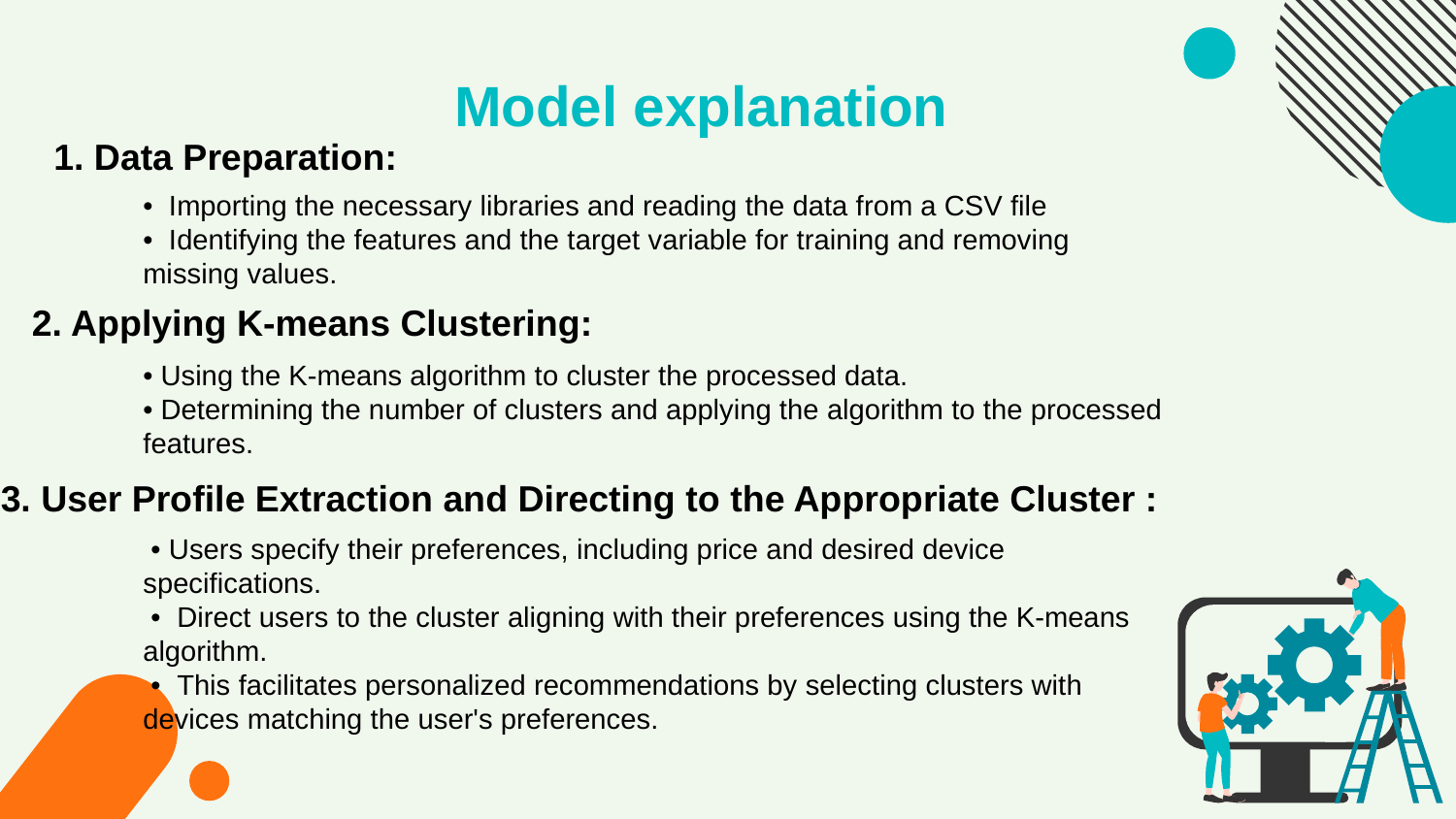

# Model explanation
1. Data Preparation:
•  Importing the necessary libraries and reading the data from a CSV file
•  Identifying the features and the target variable for training and removing missing values.
2. Applying K-means Clustering:
• Using the K-means algorithm to cluster the processed data.
• Determining the number of clusters and applying the algorithm to the processed features.
3. User Profile Extraction and Directing to the Appropriate Cluster :
 • Users specify their preferences, including price and desired device specifications.
 •  Direct users to the cluster aligning with their preferences using the K-means algorithm.
 •  This facilitates personalized recommendations by selecting clusters with devices matching the user's preferences.